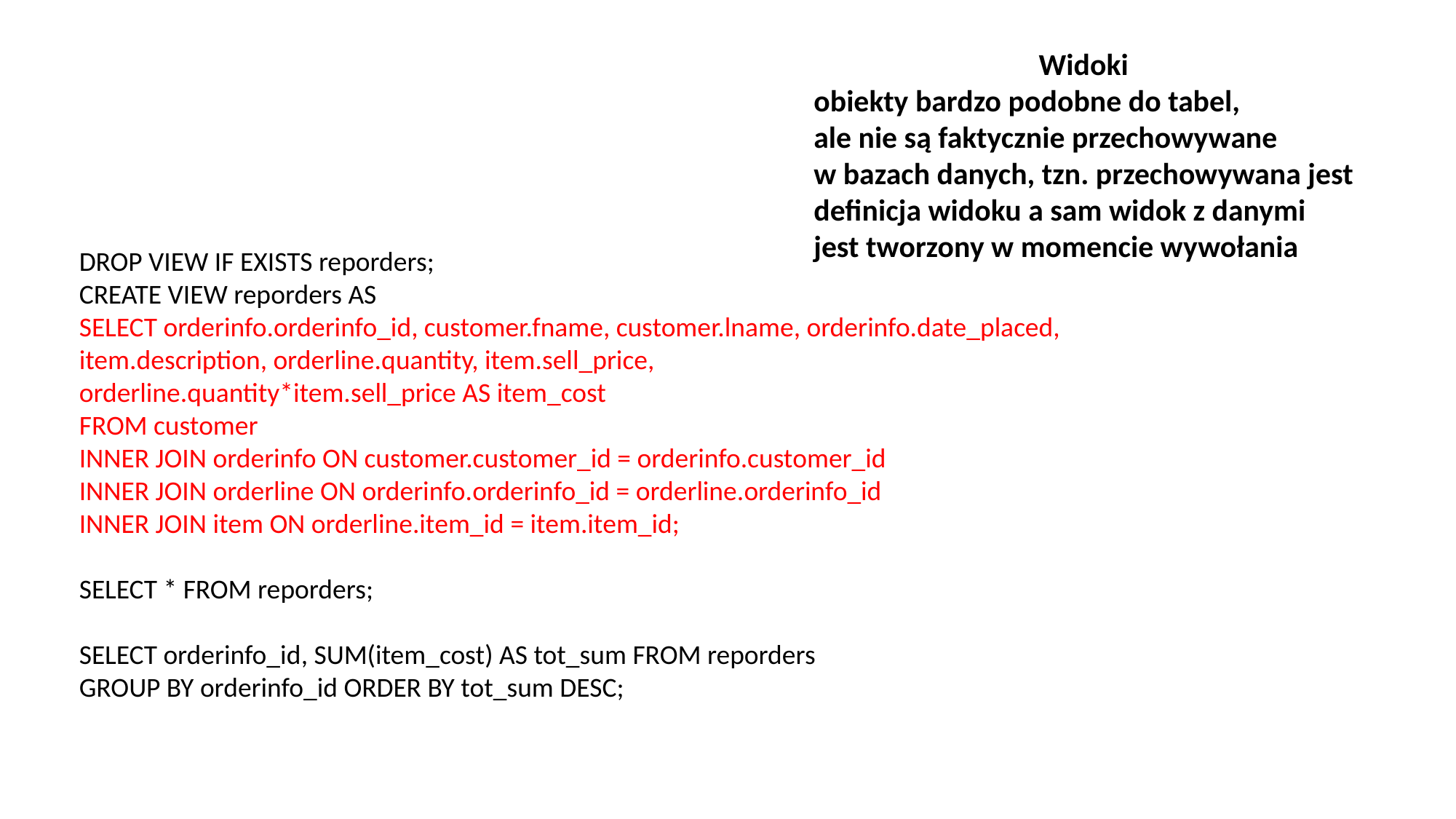

Widoki
obiekty bardzo podobne do tabel,
ale nie są faktycznie przechowywane
w bazach danych, tzn. przechowywana jest
definicja widoku a sam widok z danymi
jest tworzony w momencie wywołania
DROP VIEW IF EXISTS reporders;
CREATE VIEW reporders AS
SELECT orderinfo.orderinfo_id, customer.fname, customer.lname, orderinfo.date_placed,
item.description, orderline.quantity, item.sell_price,
orderline.quantity*item.sell_price AS item_cost
FROM customer
INNER JOIN orderinfo ON customer.customer_id = orderinfo.customer_id
INNER JOIN orderline ON orderinfo.orderinfo_id = orderline.orderinfo_id
INNER JOIN item ON orderline.item_id = item.item_id;

SELECT * FROM reporders;

SELECT orderinfo_id, SUM(item_cost) AS tot_sum FROM reporders
GROUP BY orderinfo_id ORDER BY tot_sum DESC;